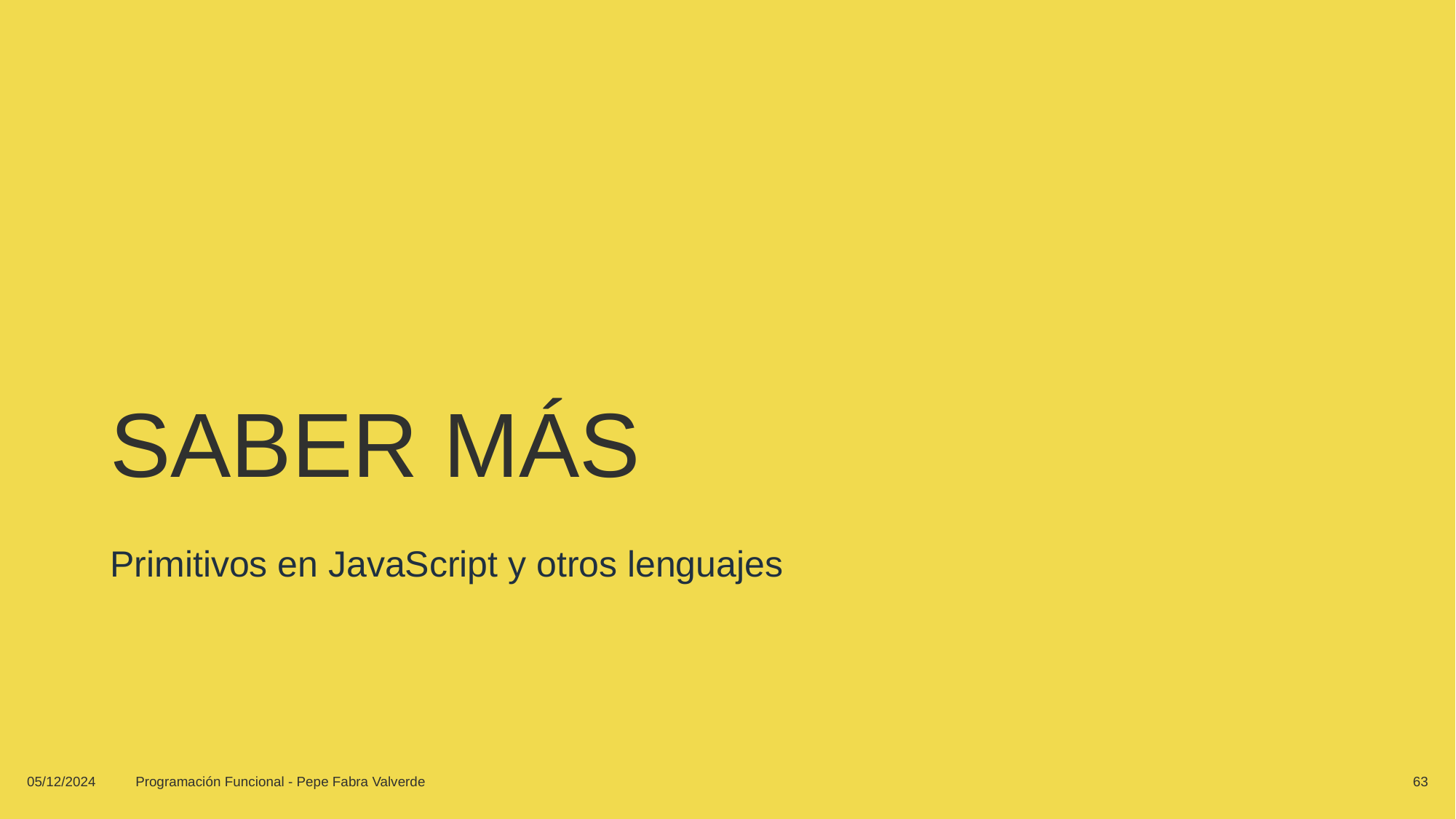

# SABER MÁS
Primitivos en JavaScript y otros lenguajes
05/12/2024
Programación Funcional - Pepe Fabra Valverde
63